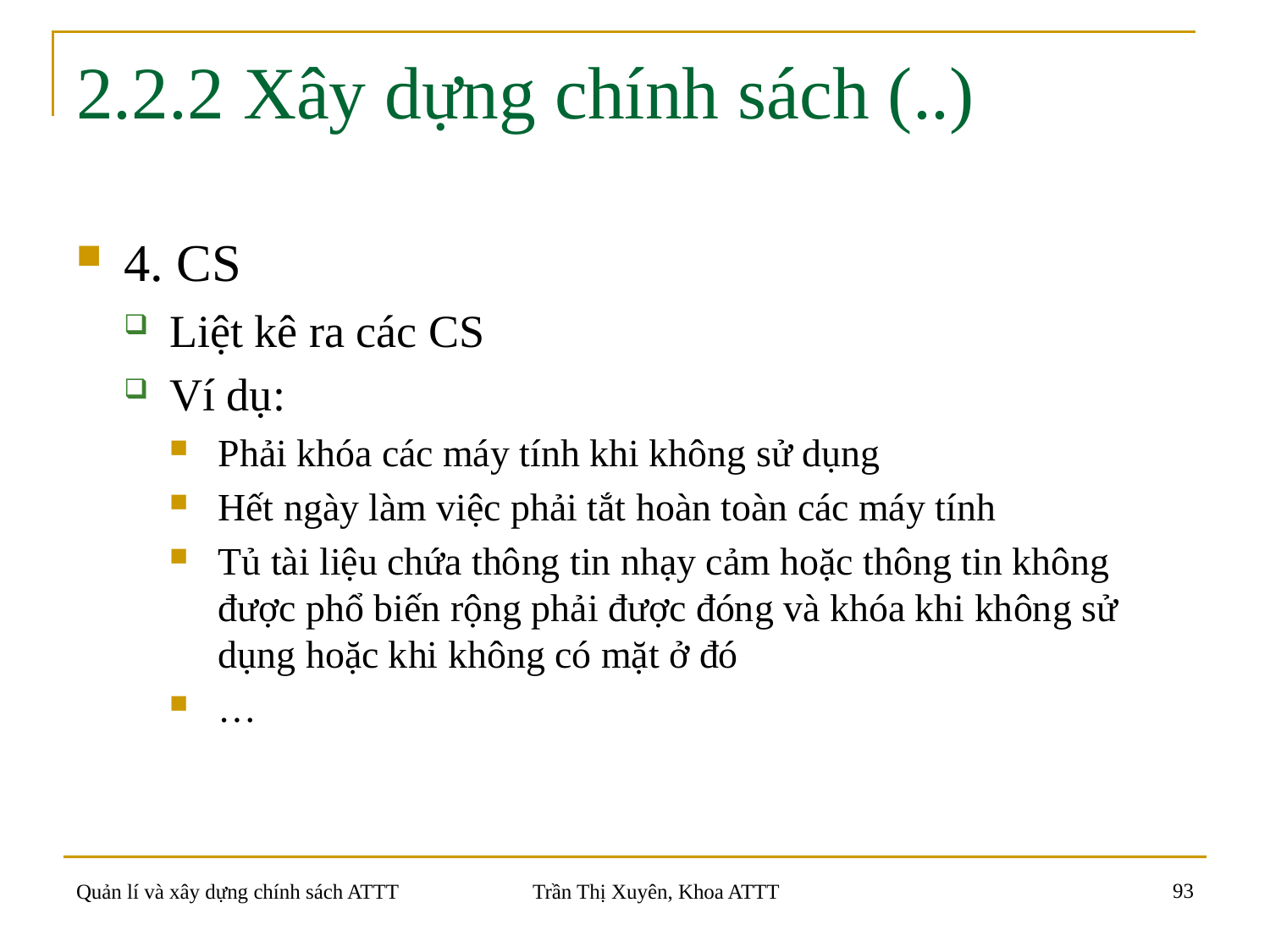

# 2.2.2 Xây dựng chính sách (..)
4. CS
Liệt kê ra các CS
Ví dụ:
Phải khóa các máy tính khi không sử dụng
Hết ngày làm việc phải tắt hoàn toàn các máy tính
Tủ tài liệu chứa thông tin nhạy cảm hoặc thông tin không được phổ biến rộng phải được đóng và khóa khi không sử dụng hoặc khi không có mặt ở đó
…

93
Quản lí và xây dựng chính sách ATTT
Trần Thị Xuyên, Khoa ATTT